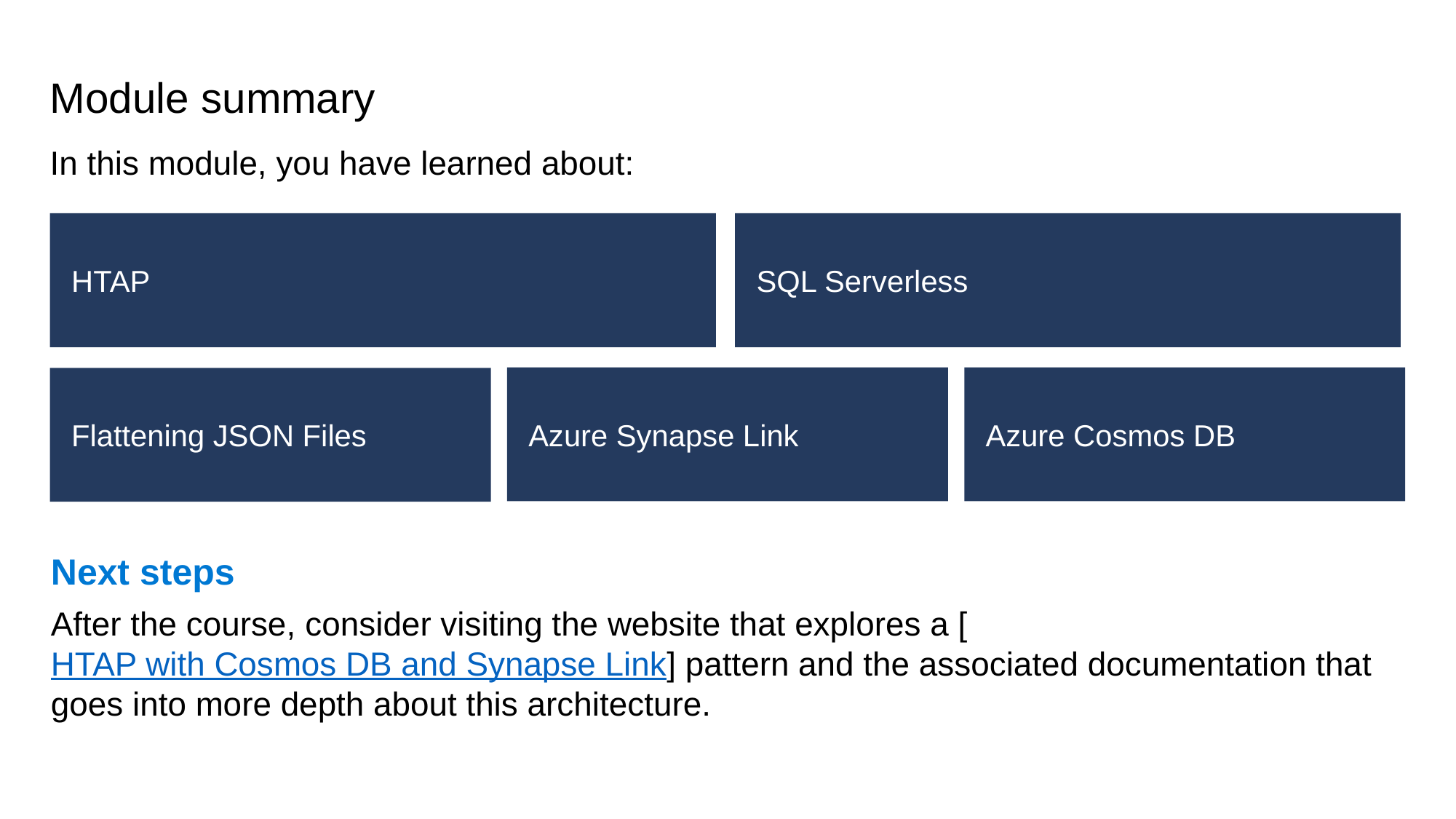

# Module summary
In this module, you have learned about:
HTAP
SQL Serverless
Azure Synapse Link
Azure Cosmos DB
Flattening JSON Files
Next steps
After the course, consider visiting the website that explores a [HTAP with Cosmos DB and Synapse Link] pattern and the associated documentation that goes into more depth about this architecture.